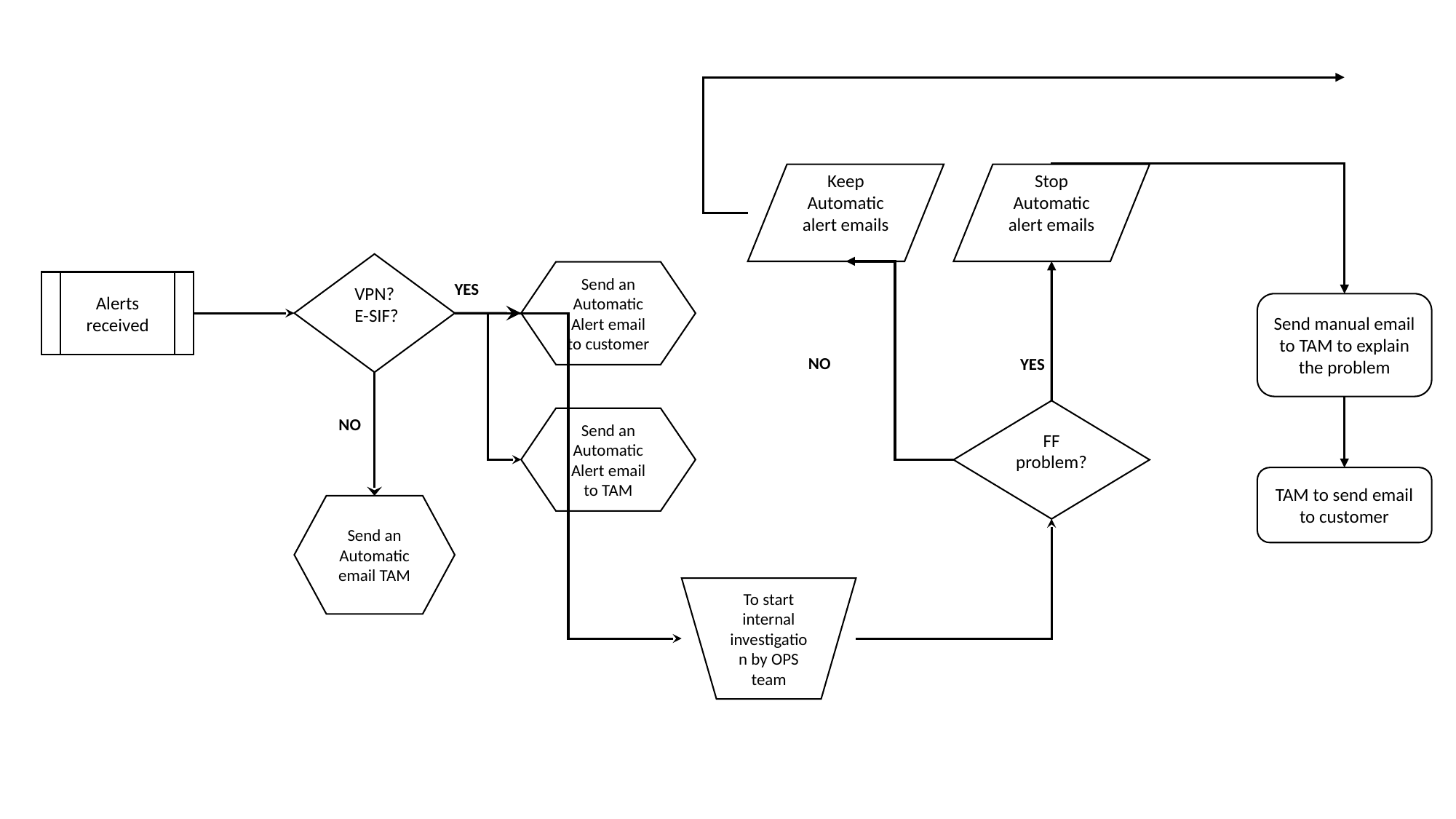

Keep Automatic alert emails

Stop Automatic alert emails

VPN?
 E-SIF?

Send an Automatic Alert email to customer
Alerts received
YES
Send manual email to TAM to explain the problem
NO
YES
FF problem?

Send an Automatic Alert email to TAM
NO
TAM to send email to customer
Send an Automatic email TAM
To start internal investigation by OPS team